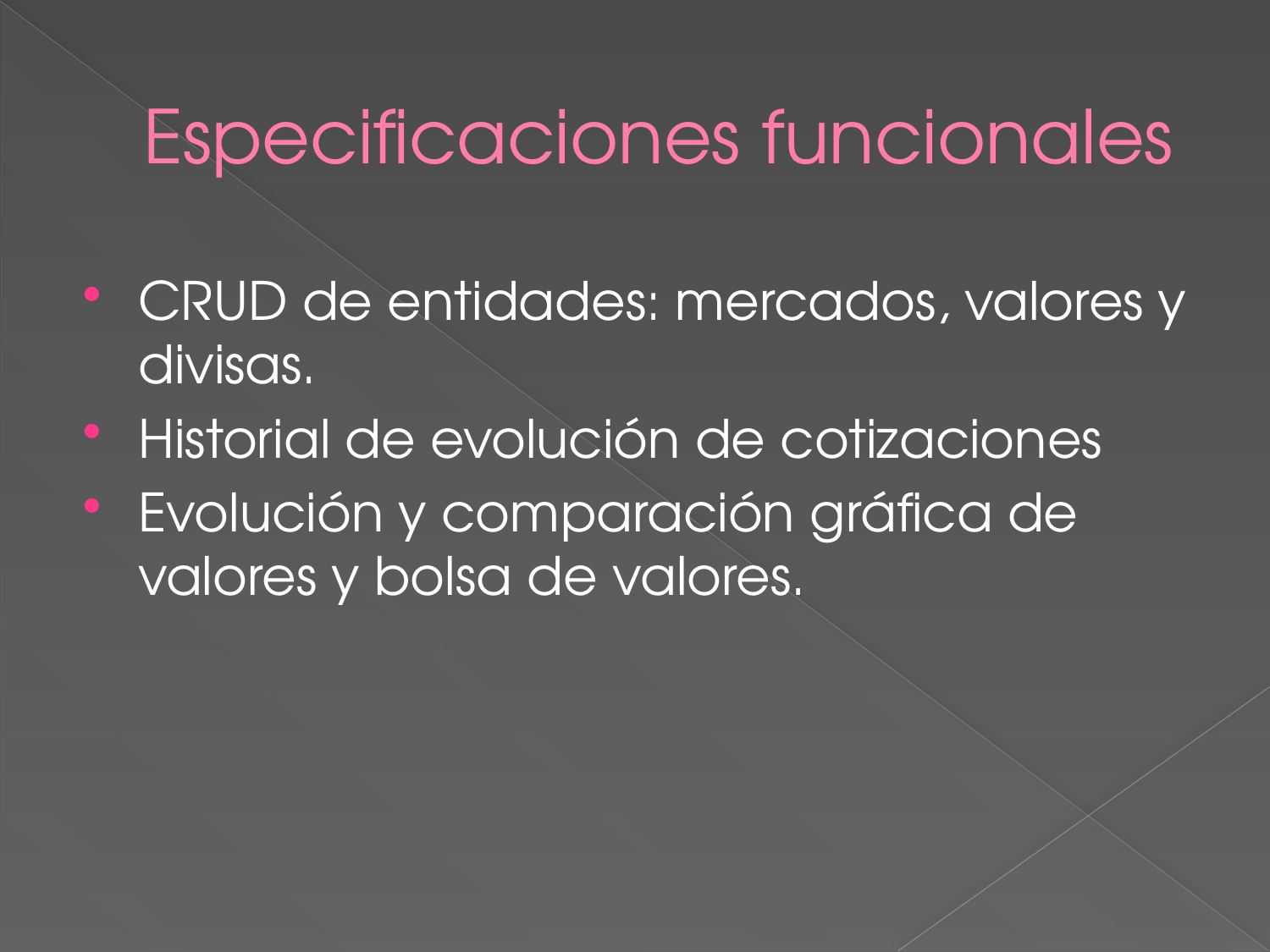

# Especificaciones funcionales
CRUD de entidades: mercados, valores y divisas.
Historial de evolución de cotizaciones
Evolución y comparación gráfica de valores y bolsa de valores.